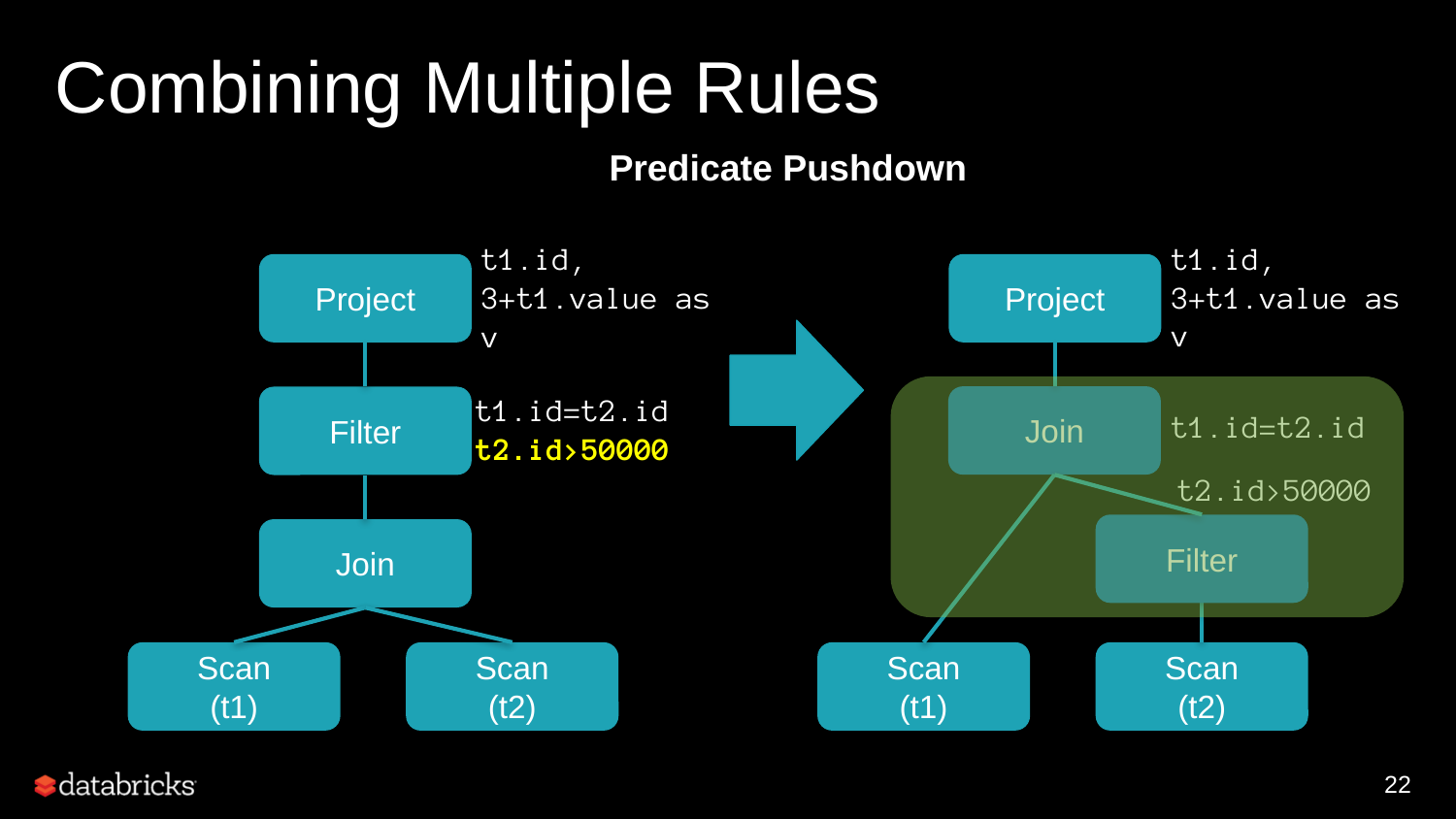

# Combining Multiple Rules
Predicate Pushdown
t1.id,
3+t1.value as v
Project
Join
Filter
Scan
(t1)
Scan
(t2)
t1.id=t2.id
t2.id>50000
t1.id,
3+t1.value as v
Project
t1.id=t2.id
t2.id>50000
Filter
Join
Scan
(t1)
Scan
(t2)